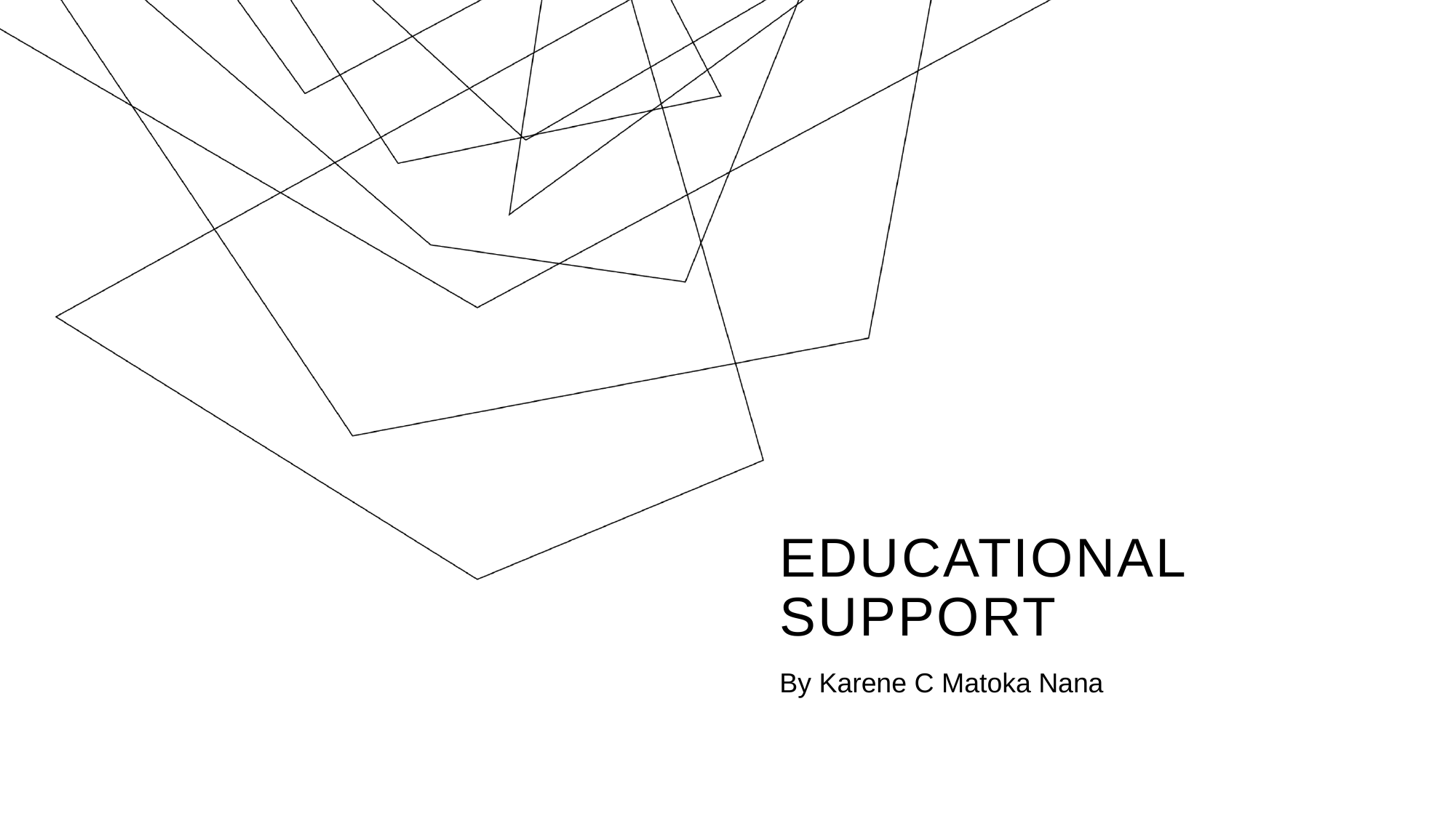

# Educational support
By Karene C Matoka Nana